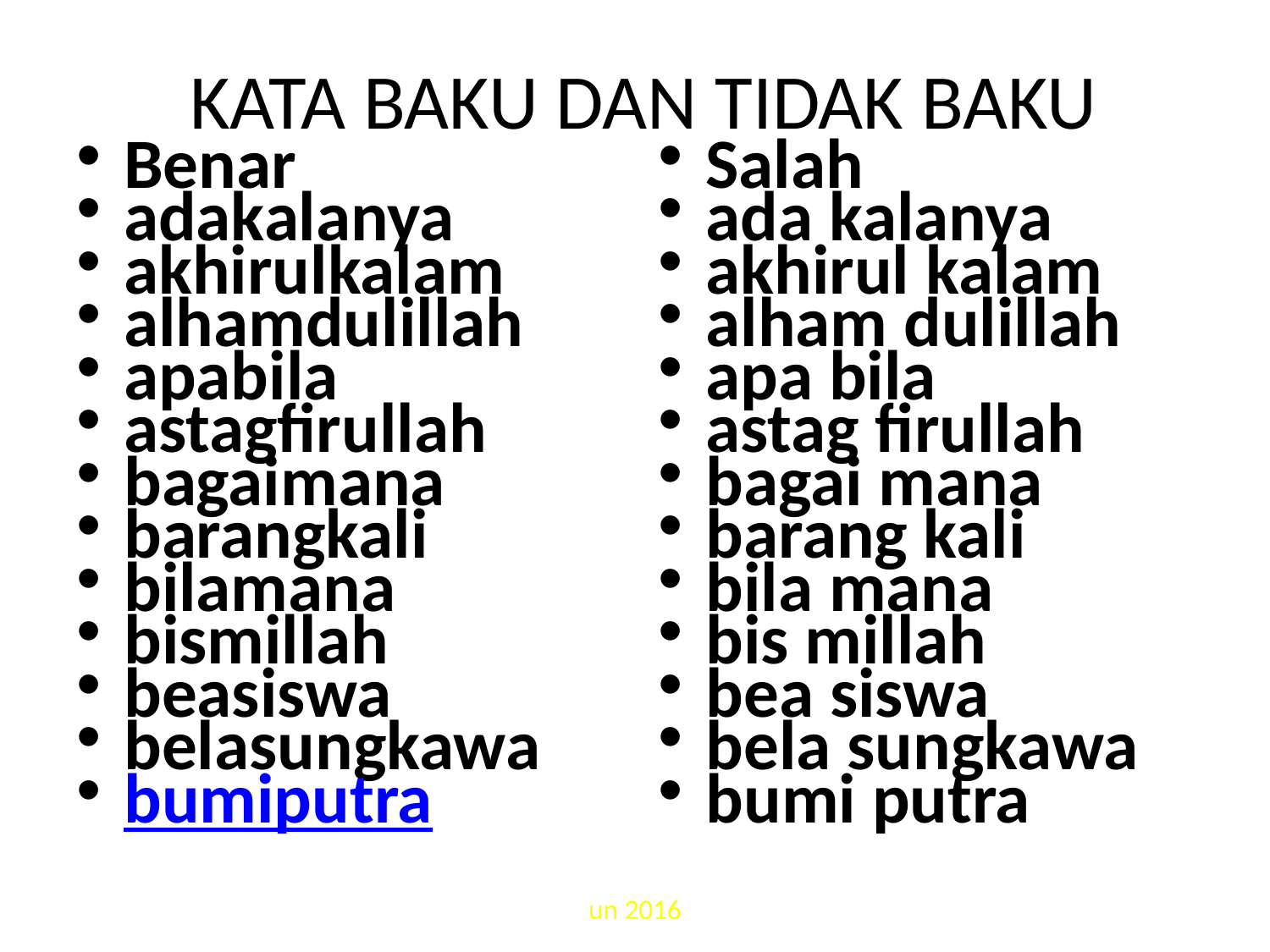

# KATA BAKU DAN TIDAK BAKU
Benar
adakalanya
akhirulkalam
alhamdulillah
apabila
astagfirullah
bagaimana
barangkali
bilamana
bismillah
beasiswa
belasungkawa
bumiputra
Salah
ada kalanya
akhirul kalam
alham dulillah
apa bila
astag firullah
bagai mana
barang kali
bila mana
bis millah
bea siswa
bela sungkawa
bumi putra
un 2016